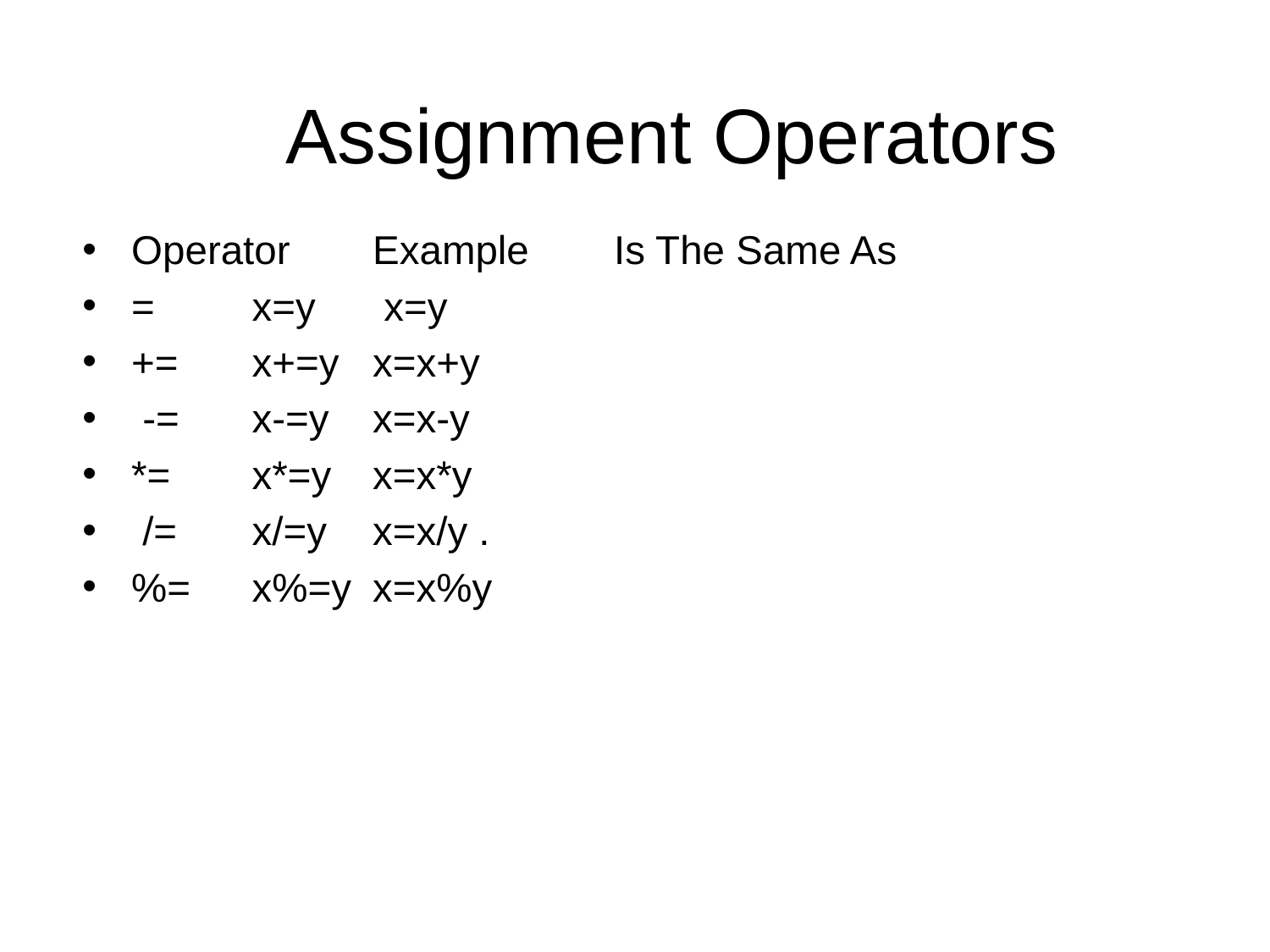

# Assignment Operators
Operator 					Example 						Is The Same As
= 							x=y							 x=y
+= 							x+=y 							x=x+y
 -= 							x-=y 							x=x-y
*= 							x*=y 							x=x*y
 /= 							x/=y 							x=x/y .
%= 							x%=y 							x=x%y